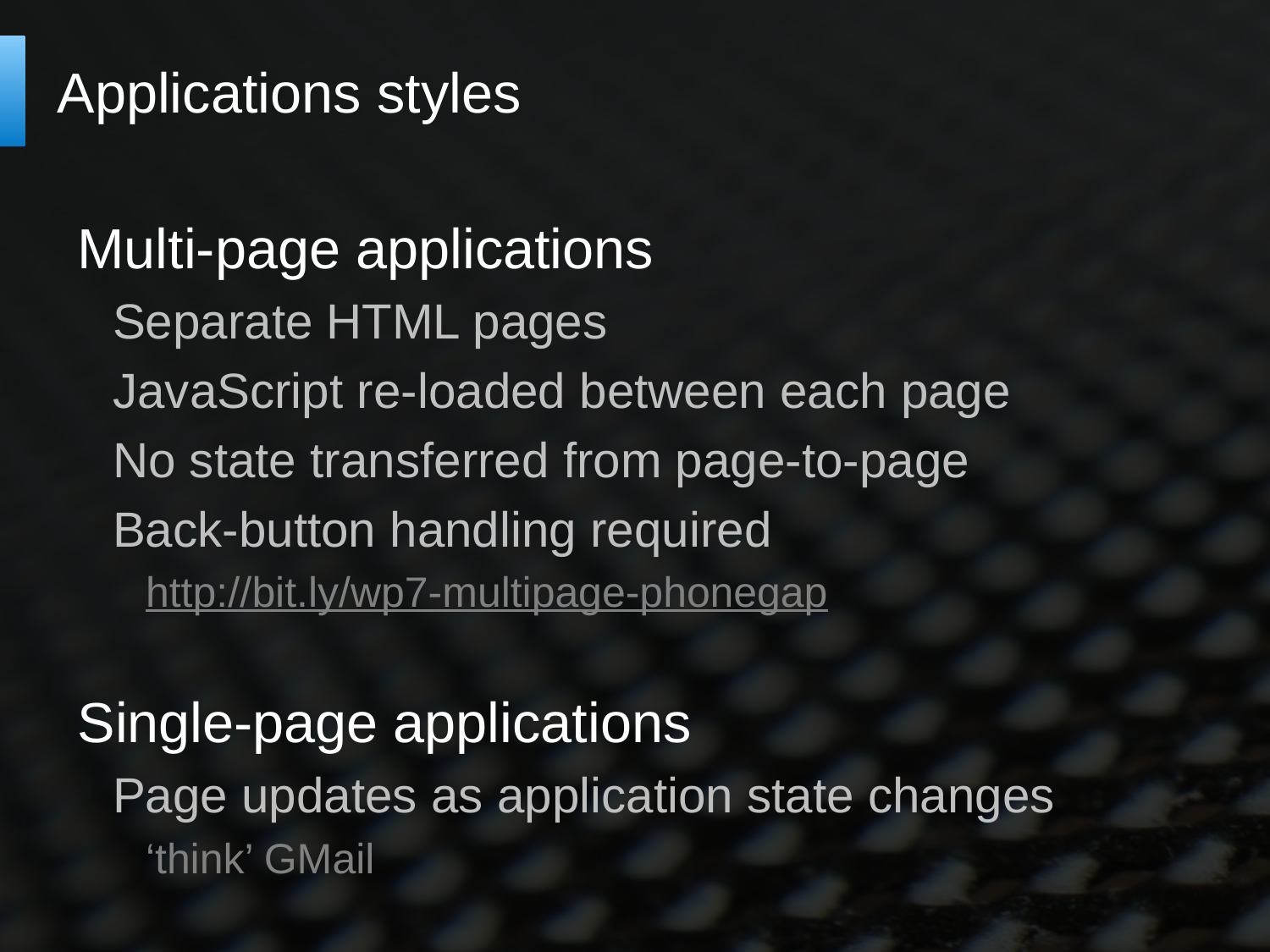

# Applications styles
Multi-page applications
Separate HTML pages
JavaScript re-loaded between each page
No state transferred from page-to-page
Back-button handling required
http://bit.ly/wp7-multipage-phonegap

Single-page applications
Page updates as application state changes
‘think’ GMail